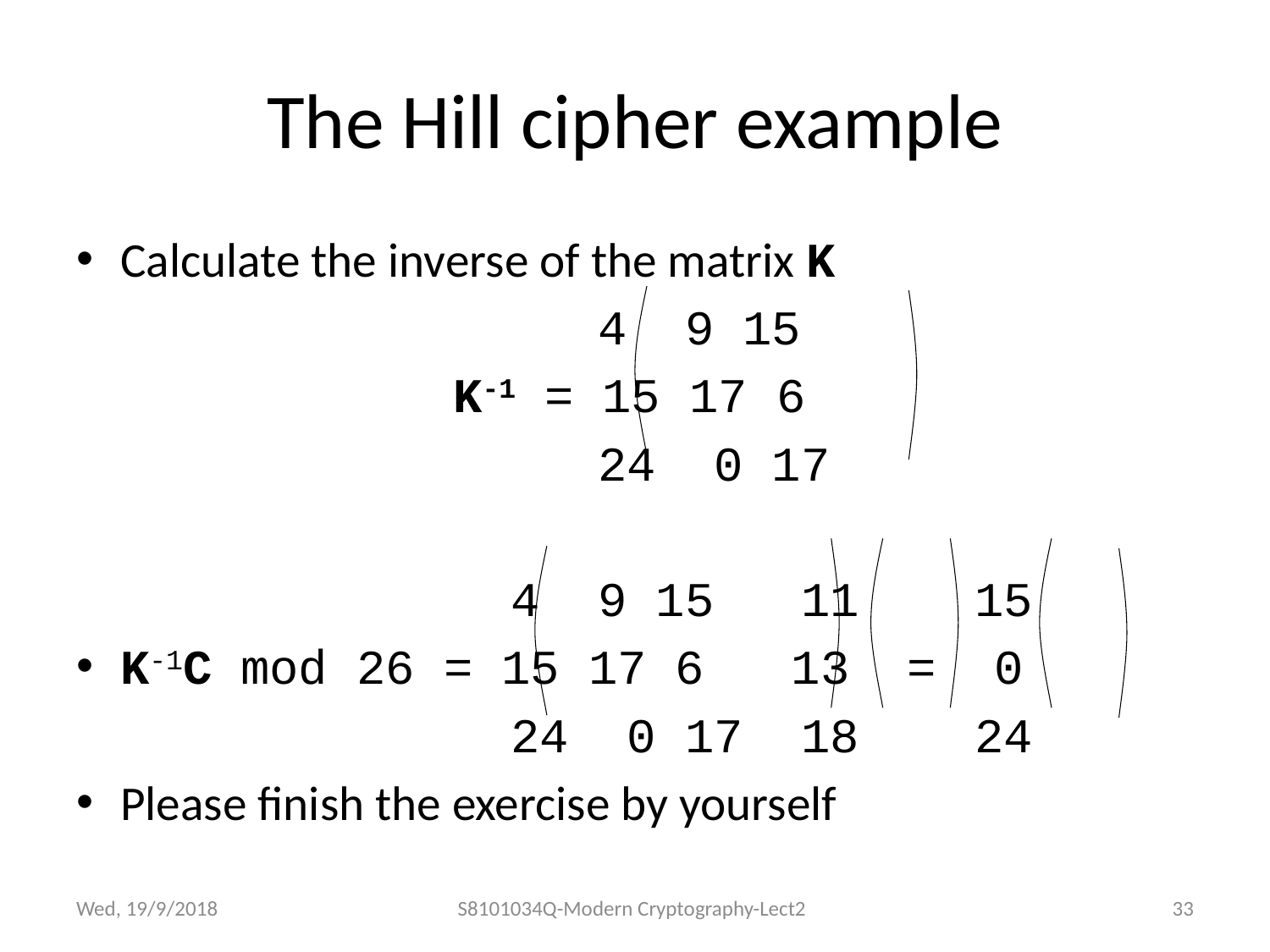

# The Hill cipher example
Calculate the inverse of the matrix K
                  4  9 15
             K-1 = 15 17 6
                  24  0 17

               4  9 15   11    15
K-1C mod 26 = 15 17 6   13  =  0
               24  0 17  18    24
Please finish the exercise by yourself

Wed, 19/9/2018
S8101034Q-Modern Cryptography-Lect2
33